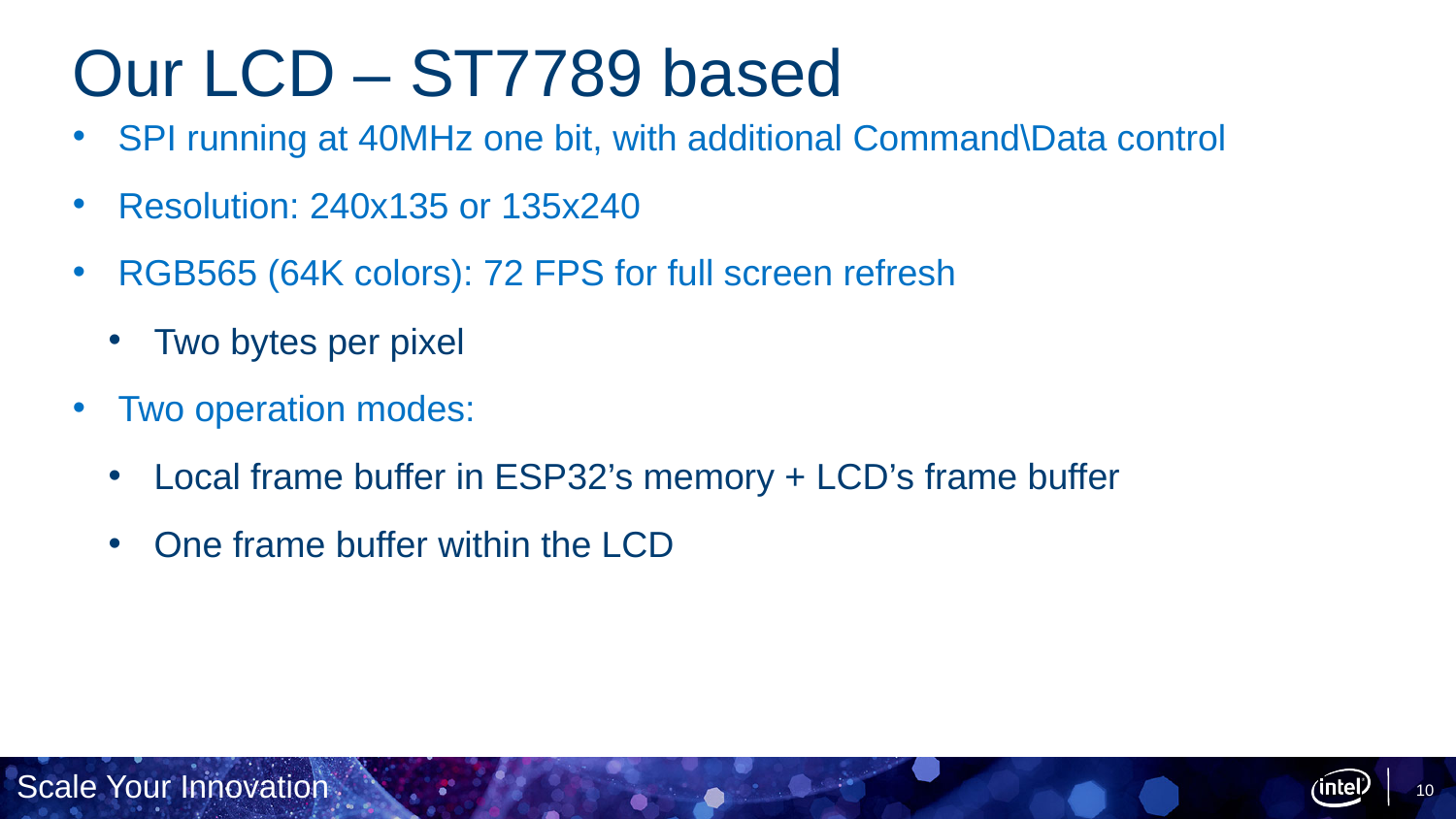

# Our LCD – ST7789 based
SPI running at 40MHz one bit, with additional Command\Data control
Resolution: 240x135 or 135x240
RGB565 (64K colors): 72 FPS for full screen refresh
Two bytes per pixel
Two operation modes:
Local frame buffer in ESP32’s memory + LCD’s frame buffer
One frame buffer within the LCD

10